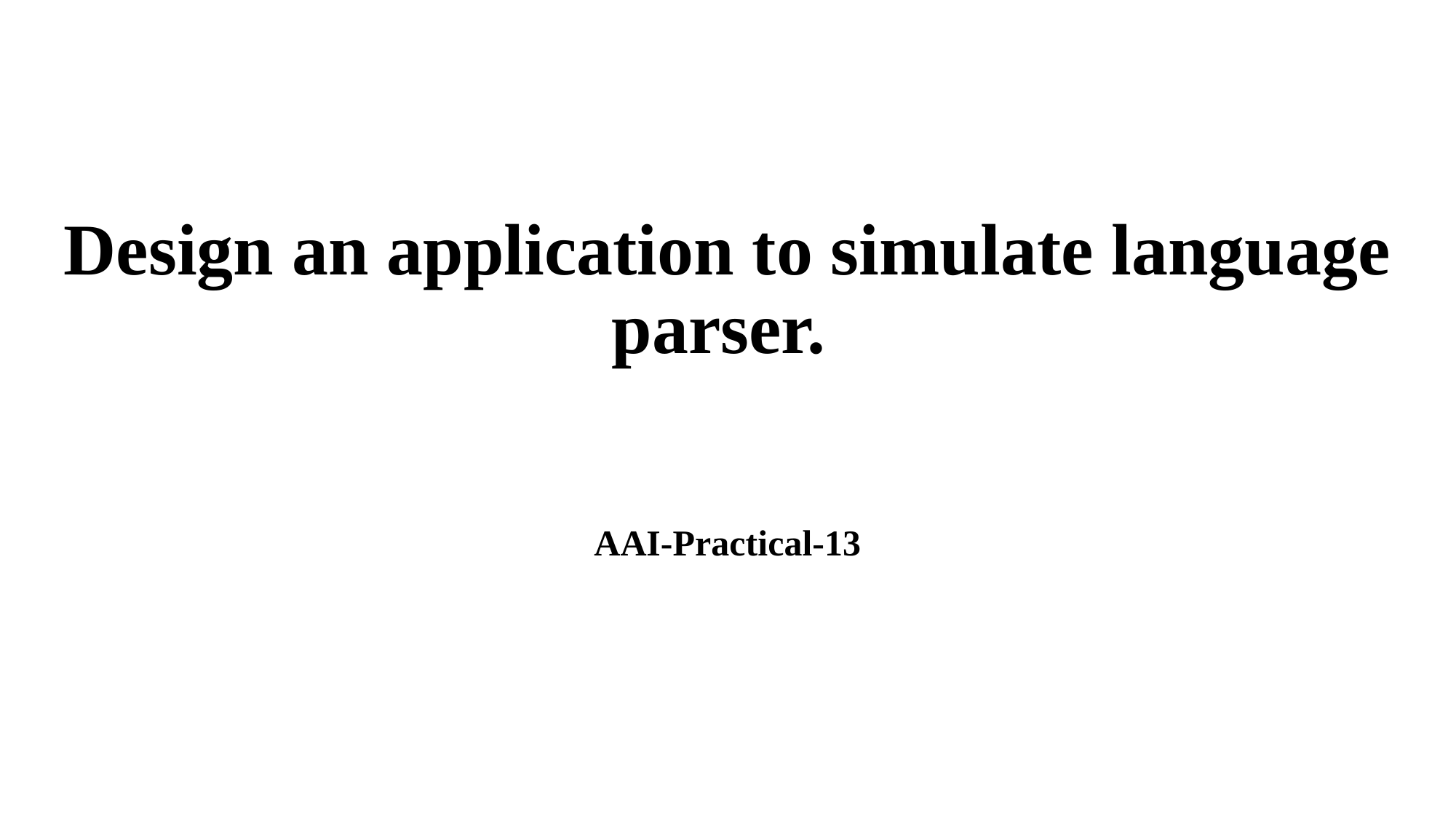

# Design an application to simulate language parser.
AAI-Practical-13